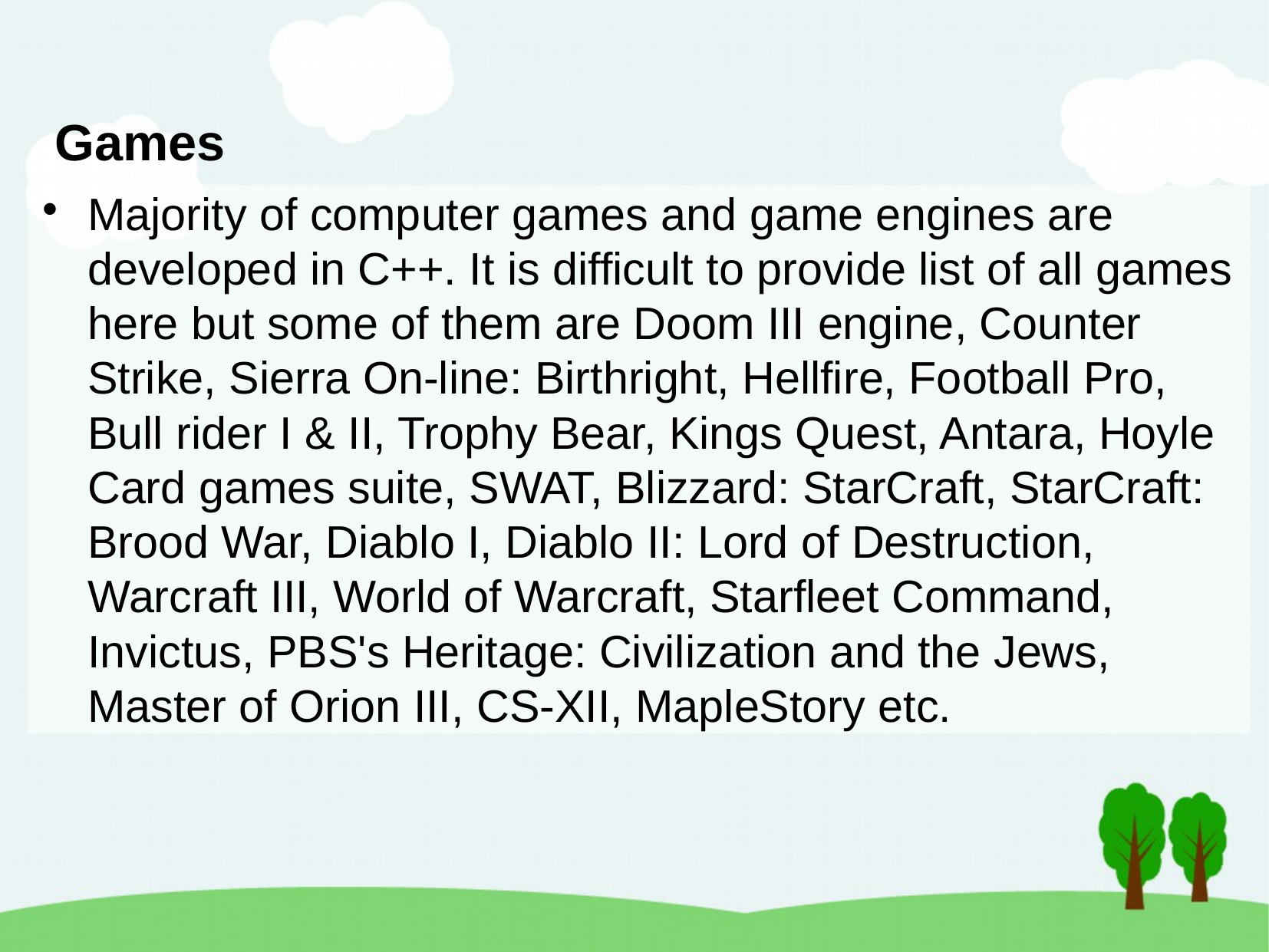

Games
Majority of computer games and game engines are developed in C++. It is difficult to provide list of all games here but some of them are Doom III engine, Counter Strike, Sierra On-line: Birthright, Hellfire, Football Pro, Bull rider I & II, Trophy Bear, Kings Quest, Antara, Hoyle Card games suite, SWAT, Blizzard: StarCraft, StarCraft: Brood War, Diablo I, Diablo II: Lord of Destruction, Warcraft III, World of Warcraft, Starfleet Command, Invictus, PBS's Heritage: Civilization and the Jews, Master of Orion III, CS-XII, MapleStory etc.